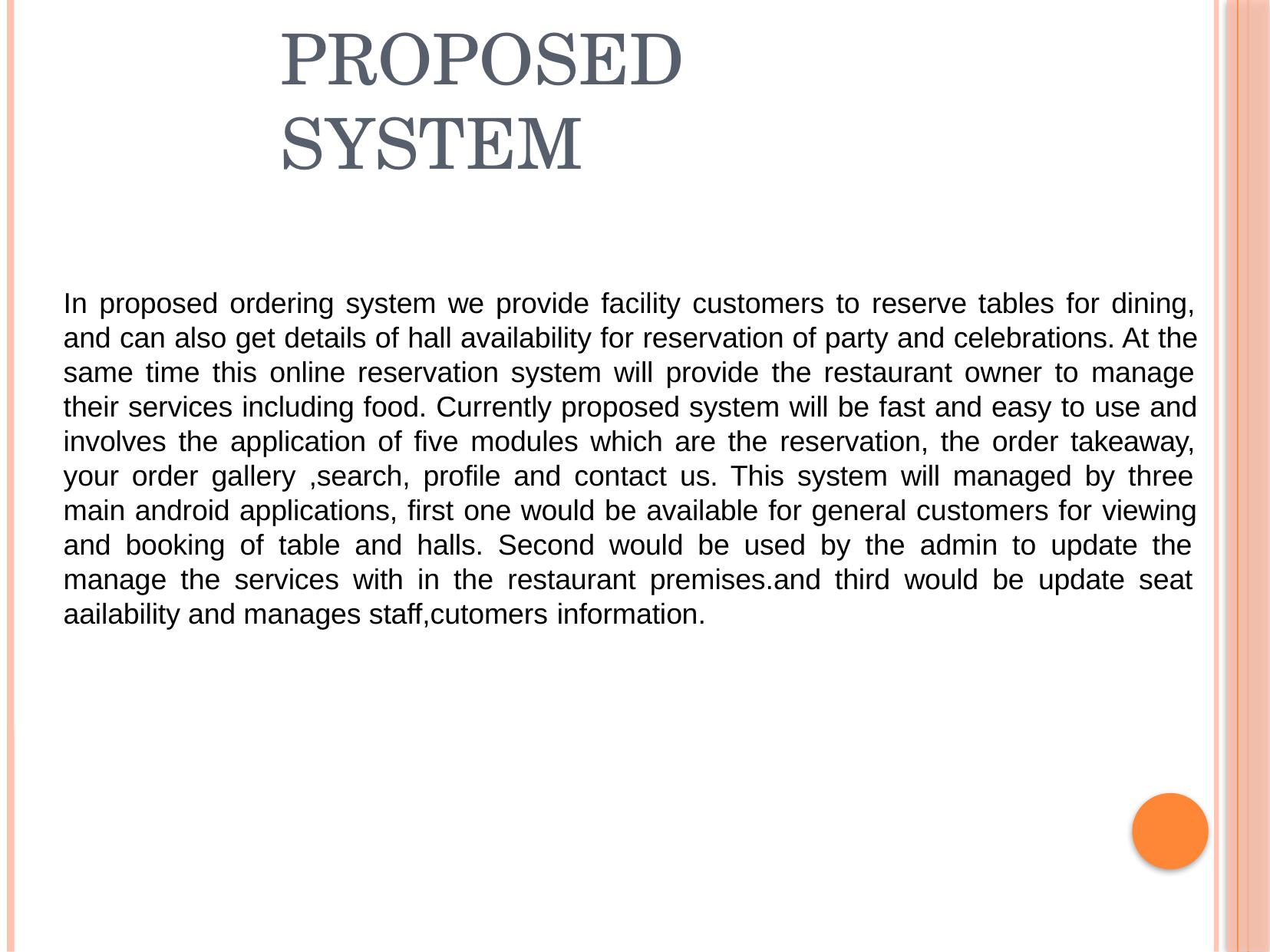

# PROPOSED SYSTEM
In proposed ordering system we provide facility customers to reserve tables for dining,  and can also get details of hall availability for reservation of party and celebrations. At the  same time this online reservation system will provide the restaurant owner to manage  their services including food. Currently proposed system will be fast and easy to use and  involves the application of five modules which are the reservation, the order takeaway,  your order gallery ,search, profile and contact us. This system will managed by three  main android applications, first one would be available for general customers for viewing  and booking of table and halls. Second would be used by the admin to update the  manage the services with in the restaurant premises.and third would be update seat  aailability and manages staff,cutomers information.